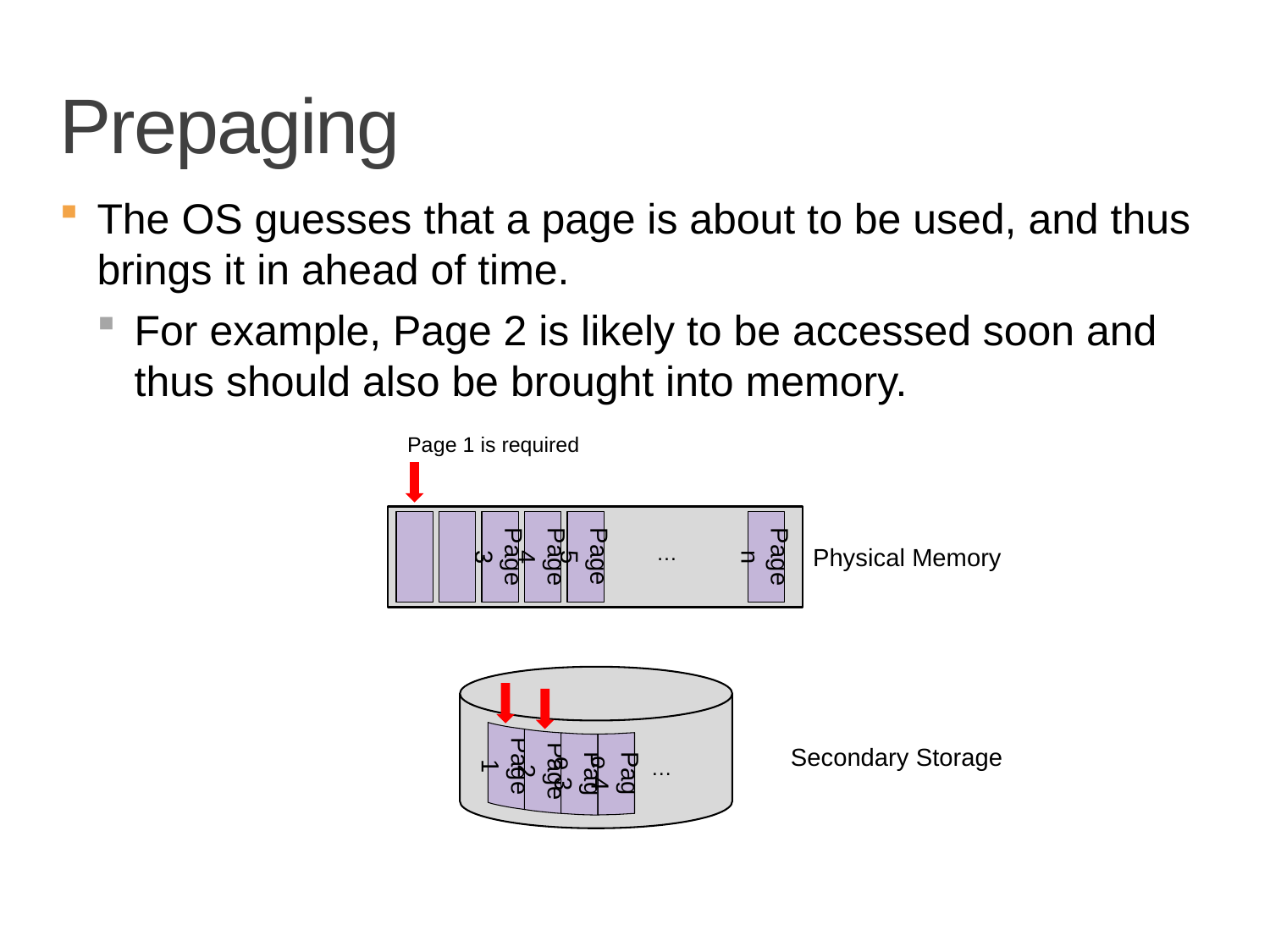

# Prepaging
The OS guesses that a page is about to be used, and thus brings it in ahead of time.
For example, Page 2 is likely to be accessed soon and thus should also be brought into memory.

Page 1 is required

…
Physical Memory

Page 3
Page 4
Page 5
Page n

Page 1
Page 2
Page 4
Page 3
Secondary Storage
…